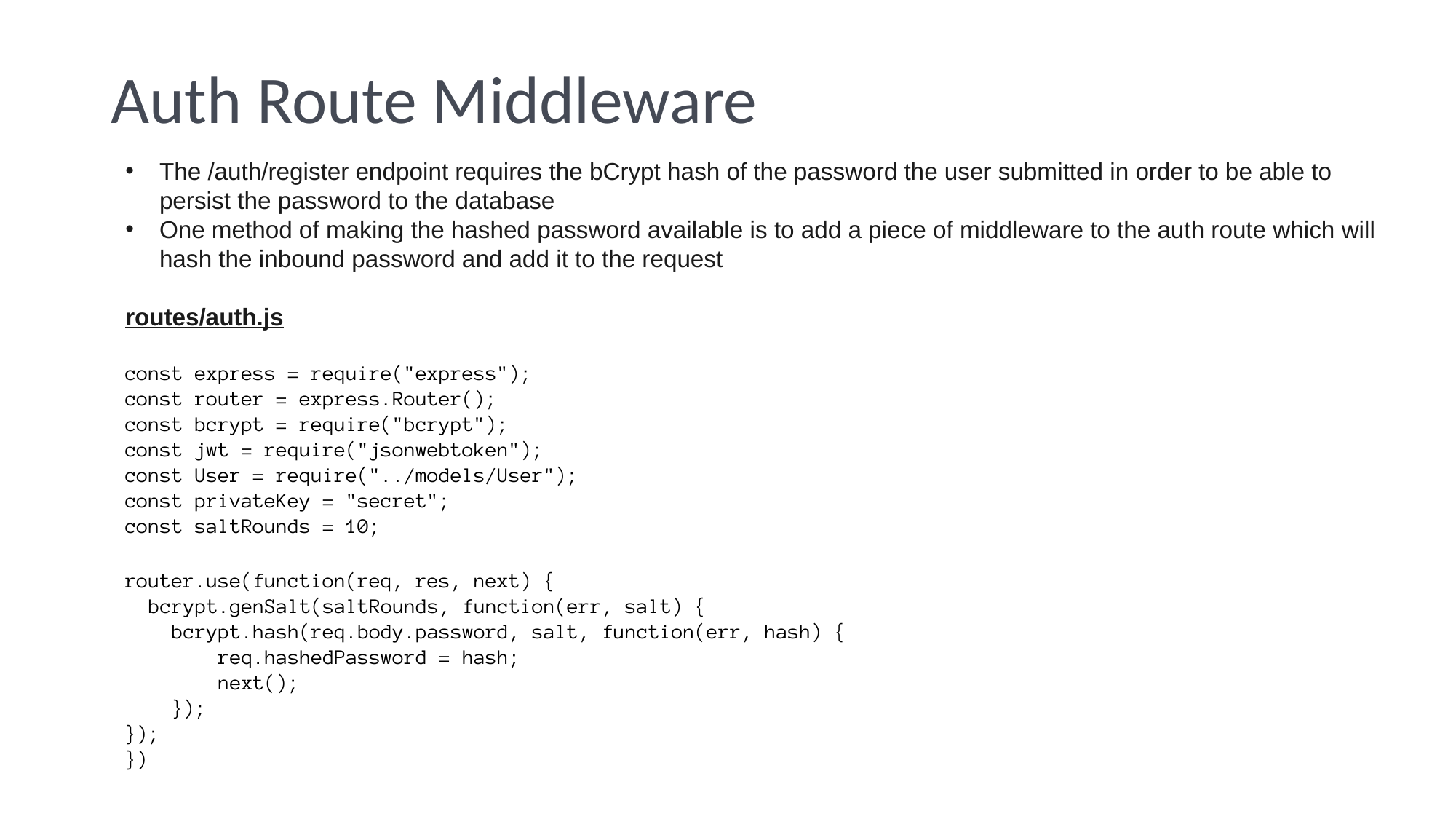

# Auth Route Middleware
The /auth/register endpoint requires the bCrypt hash of the password the user submitted in order to be able to persist the password to the database
One method of making the hashed password available is to add a piece of middleware to the auth route which will hash the inbound password and add it to the request

routes/auth.js

const express = require("express");
const router = express.Router();
const bcrypt = require("bcrypt");
const jwt = require("jsonwebtoken");
const User = require("../models/User");
const privateKey = "secret";
const saltRounds = 10;

router.use(function(req, res, next) {
  bcrypt.genSalt(saltRounds, function(err, salt) {
    bcrypt.hash(req.body.password, salt, function(err, hash) {
        req.hashedPassword = hash;
        next();
    });
});
})